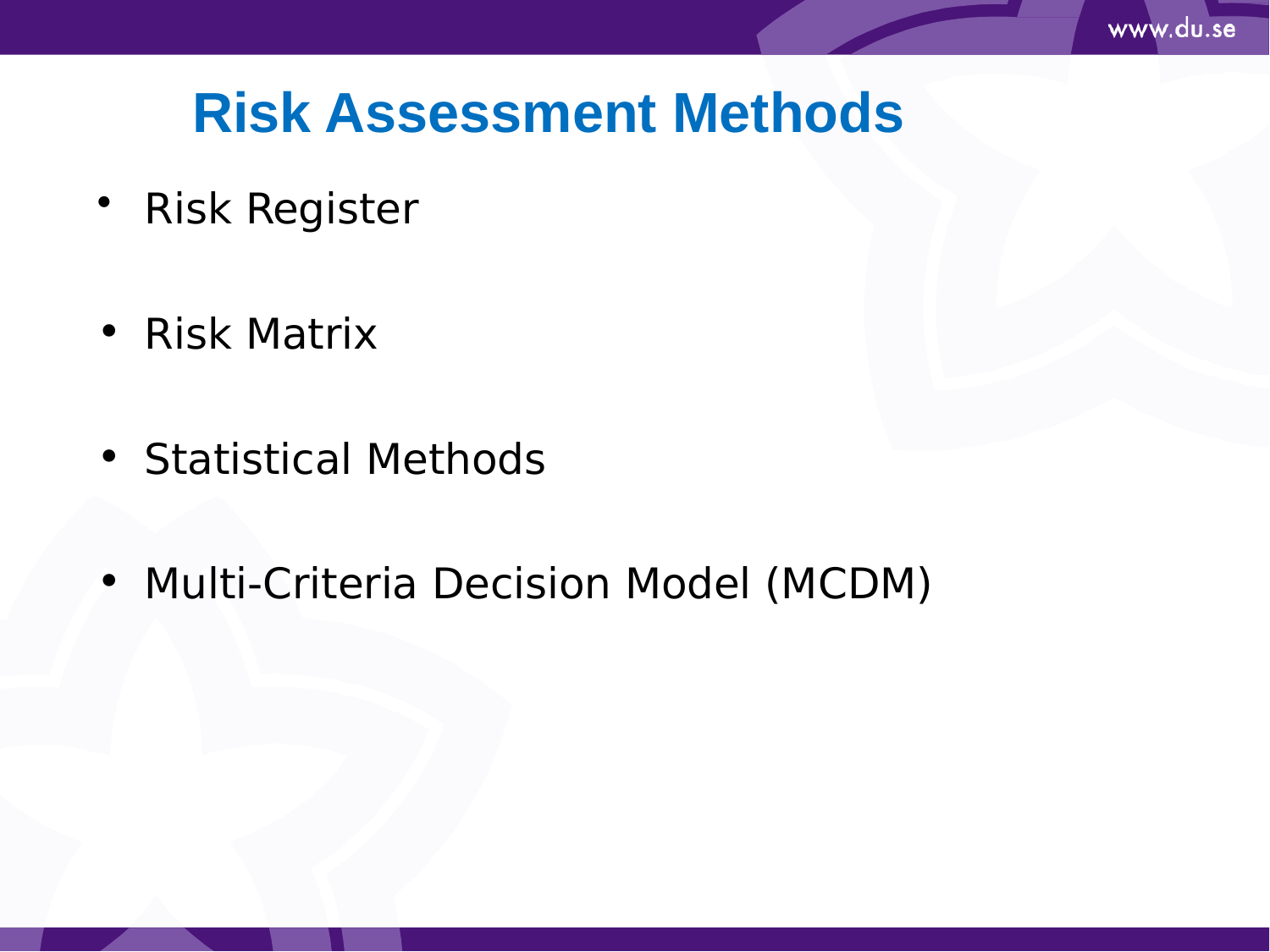

# Risk Assessment Methods
Risk Register

Risk Matrix

Statistical Methods

Multi-Criteria Decision Model (MCDM)